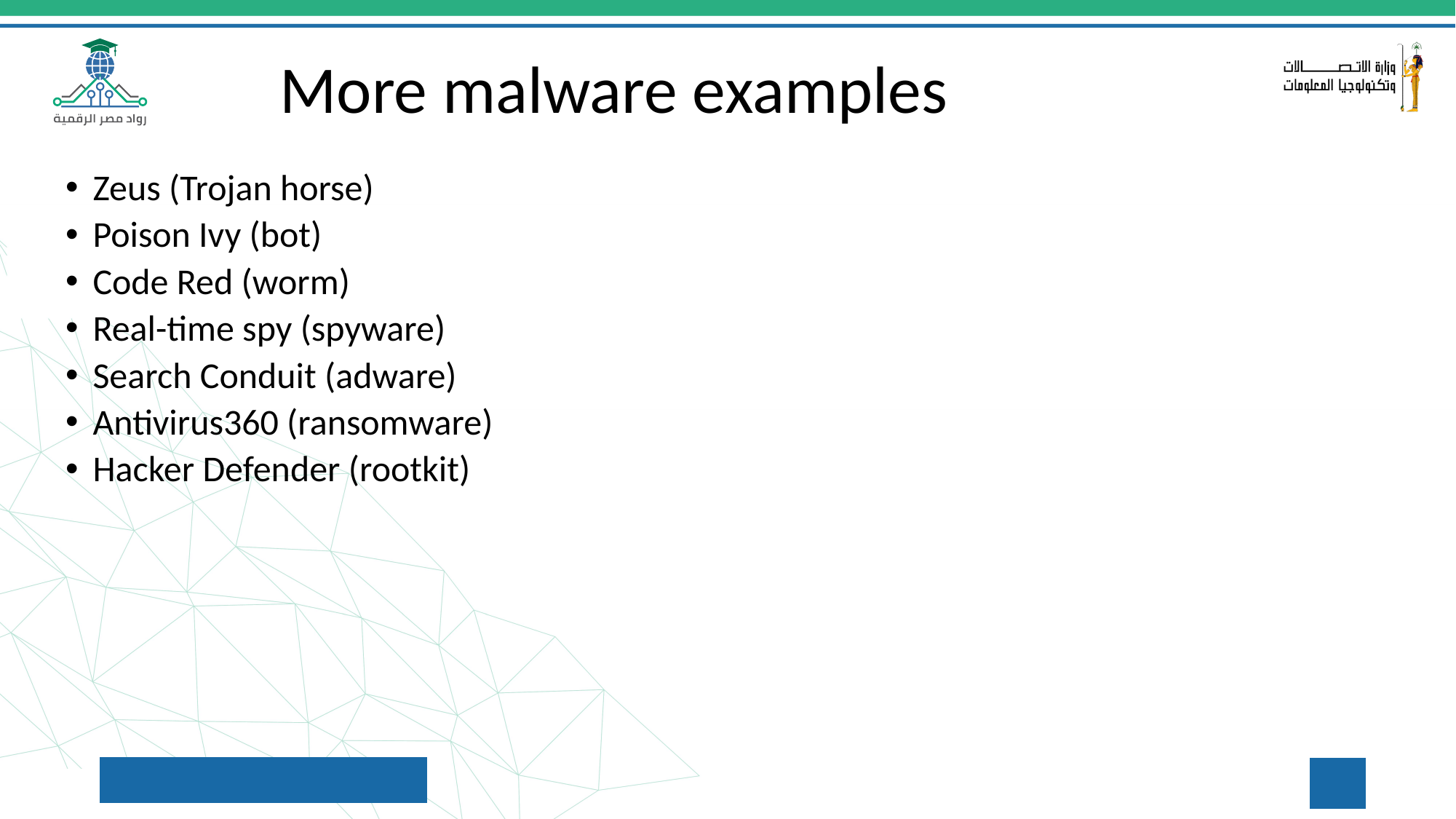

More malware examples
Zeus (Trojan horse)
Poison Ivy (bot)
Code Red (worm)
Real-time spy (spyware)
Search Conduit (adware)
Antivirus360 (ransomware)
Hacker Defender (rootkit)